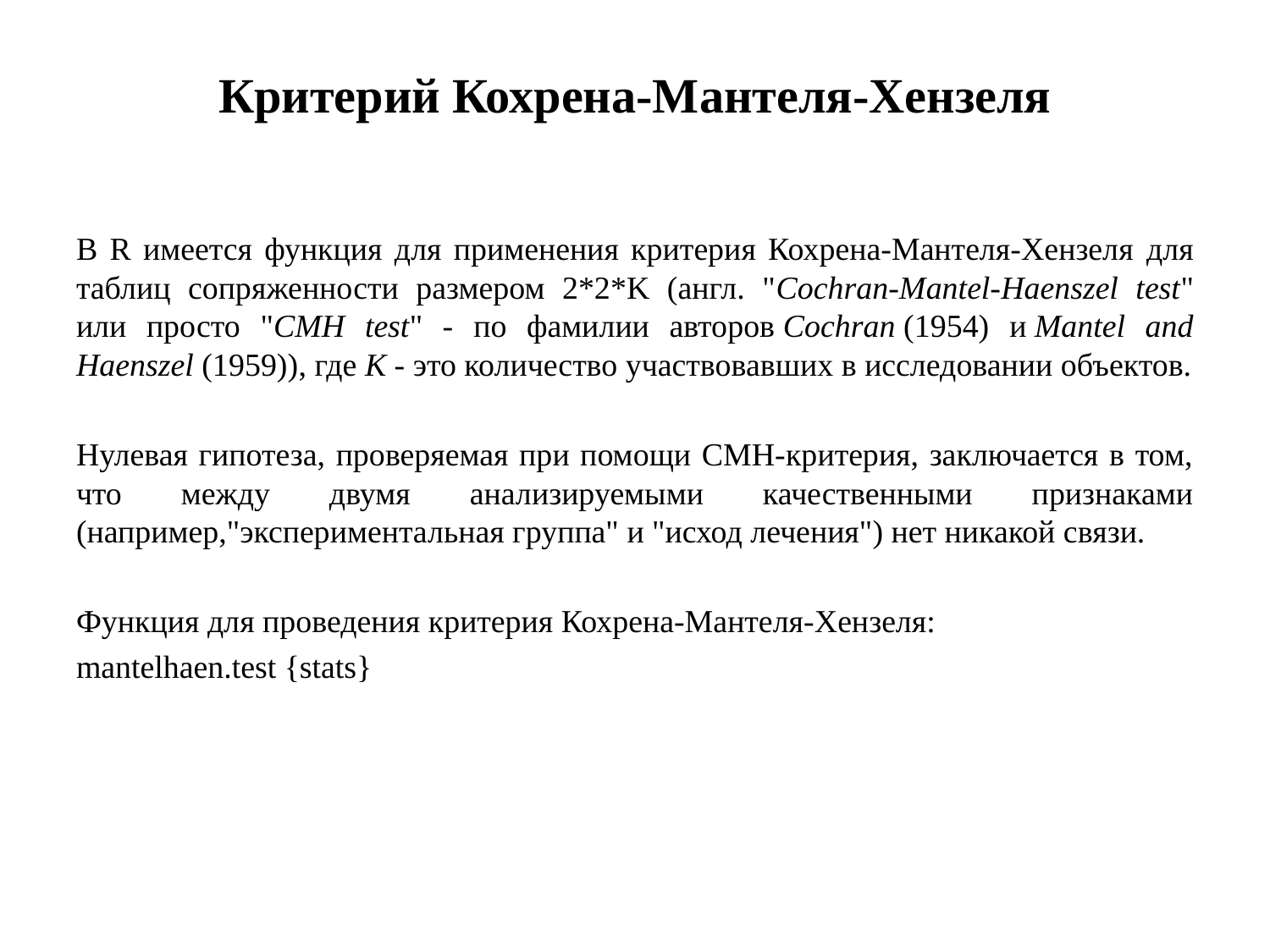

# Критерий Кохрена-Мантеля-Хензеля
В R имеется функция для применения критерия Кохрена-Мантеля-Хензеля для таблиц сопряженности размером 2*2*K (англ. "Cochran-Mantel-Haenszel test" или просто "CMH test" - по фамилии авторов Cochran (1954) и Mantel and Haenszel (1959)), где К - это количество участвовавших в исследовании объектов.

Нулевая гипотеза, проверяемая при помощи CMH-критерия, заключается в том, что между двумя анализируемыми качественными признаками (например,"экспериментальная группа" и "исход лечения") нет никакой связи.

Функция для проведения критерия Кохрена-Мантеля-Хензеля:
mantelhaen.test {stats}